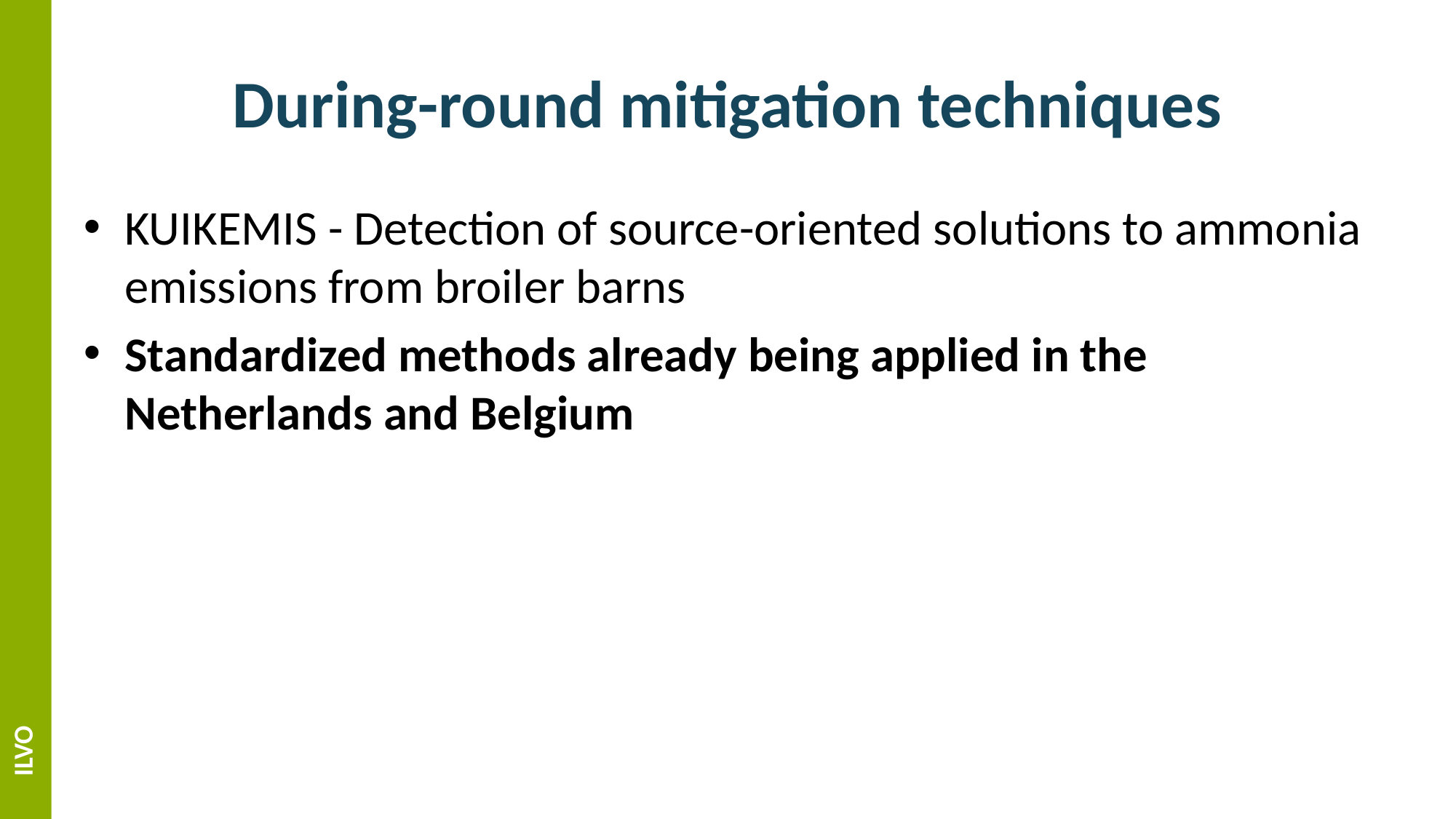

# During-round mitigation techniques
KUIKEMIS - Detection of source-oriented solutions to ammonia emissions from broiler barns
Standardized methods already being applied in the Netherlands and Belgium